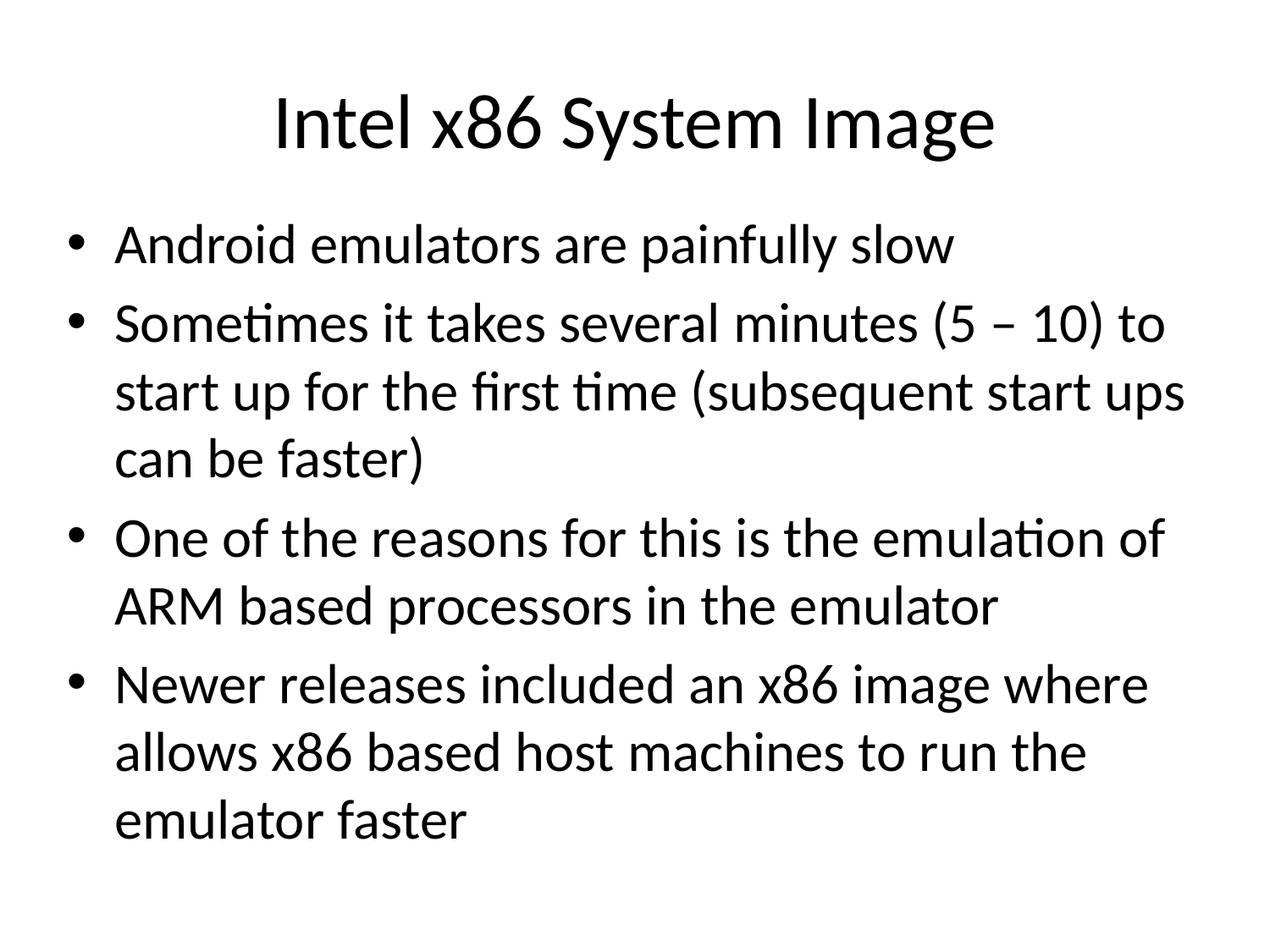

# Intel x86 System Image
Android emulators are painfully slow
Sometimes it takes several minutes (5 – 10) to start up for the first time (subsequent start ups can be faster)
One of the reasons for this is the emulation of ARM based processors in the emulator
Newer releases included an x86 image where allows x86 based host machines to run the emulator faster